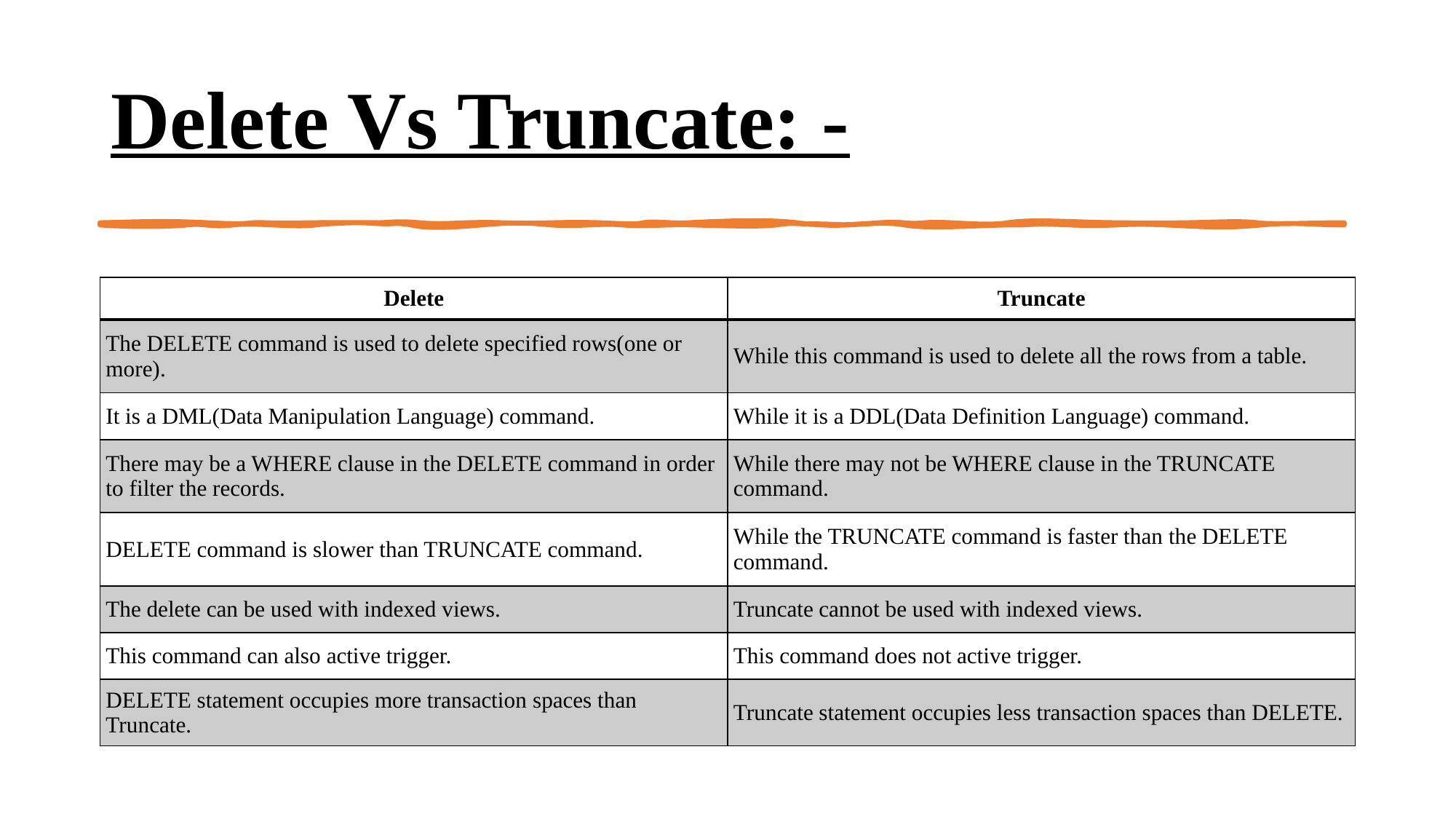

# Delete Vs Truncate: -

| Delete | Truncate |
| --- | --- |
| The DELETE command is used to delete specified rows(one or more). | While this command is used to delete all the rows from a table. |
| It is a DML(Data Manipulation Language) command. | While it is a DDL(Data Definition Language) command. |
| There may be a WHERE clause in the DELETE command in order to filter the records. | While there may not be WHERE clause in the TRUNCATE command. |
| DELETE command is slower than TRUNCATE command. | While the TRUNCATE command is faster than the DELETE command. |
| The delete can be used with indexed views. | Truncate cannot be used with indexed views. |
| This command can also active trigger. | This command does not active trigger. |
| DELETE statement occupies more transaction spaces than Truncate. | Truncate statement occupies less transaction spaces than DELETE. |